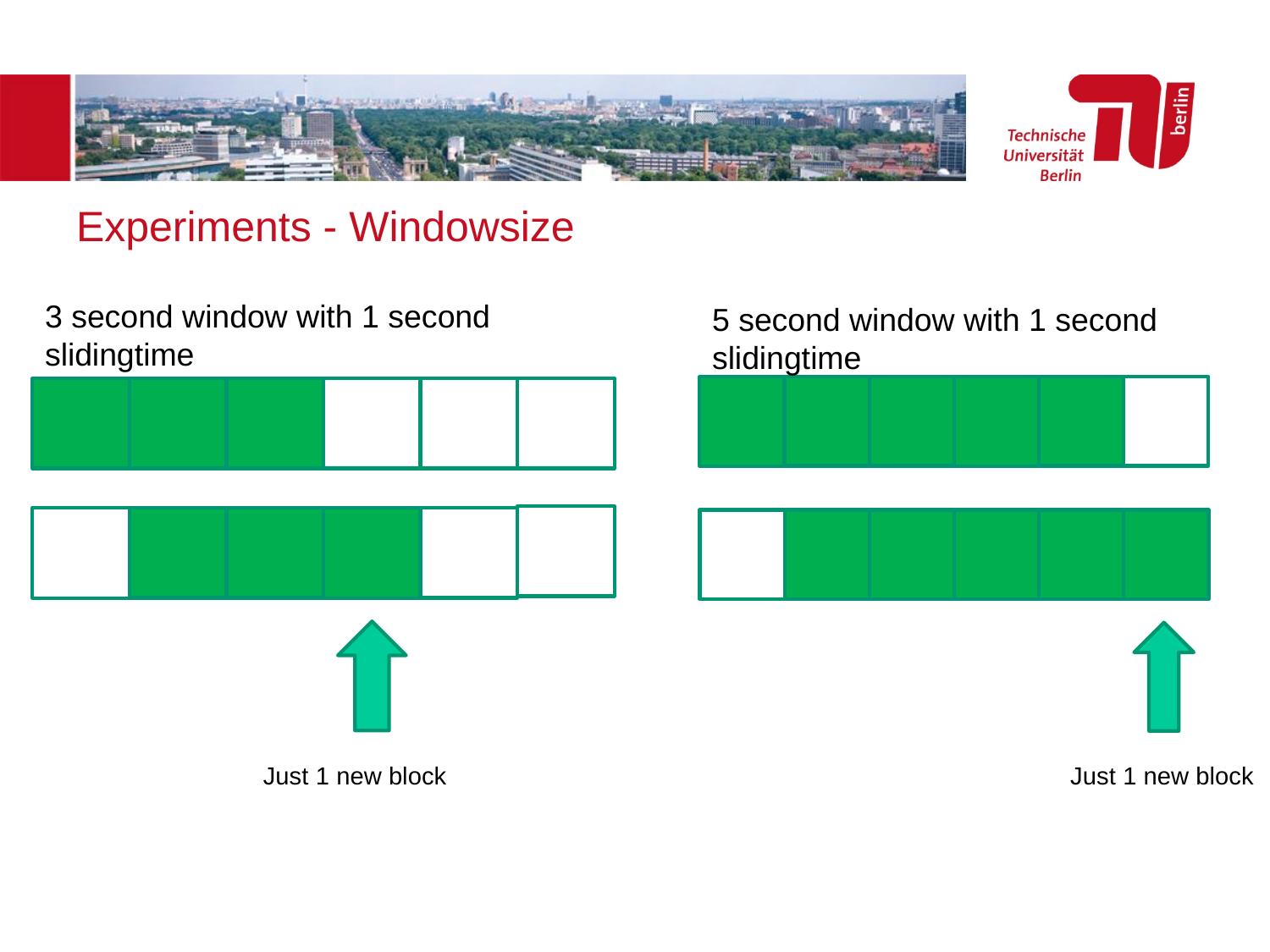

Experiments - Windowsize
3 second window with 1 second slidingtime

Just 1 new block
5 second window with 1 second slidingtime

Just 1 new block